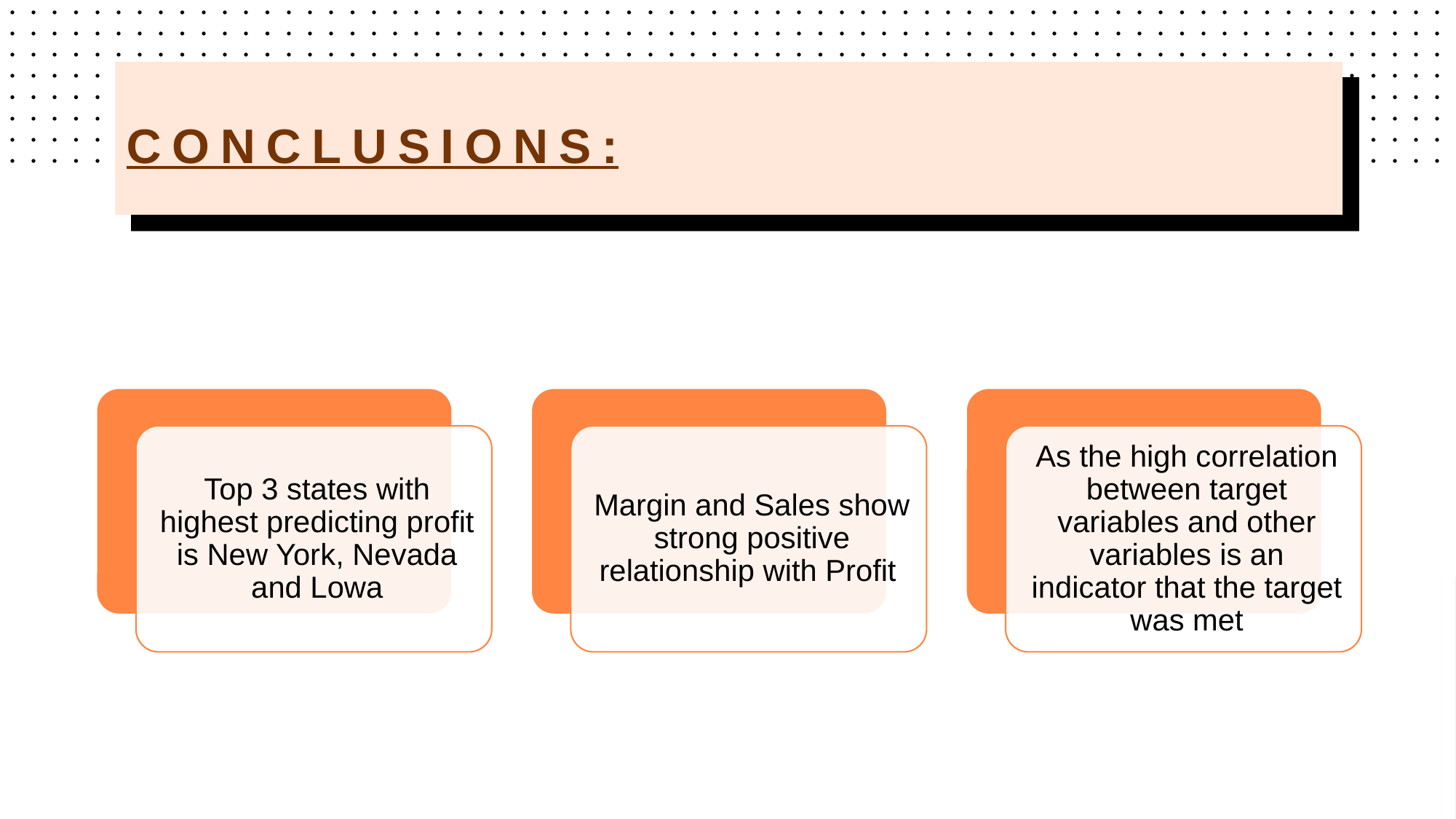

# Conclusions:
Top 3 states with highest predicting profit is New York, Nevada and Lowa
Margin and Sales show strong positive relationship with Profit
As the high correlation between target variables and other variables is an indicator that the target was met